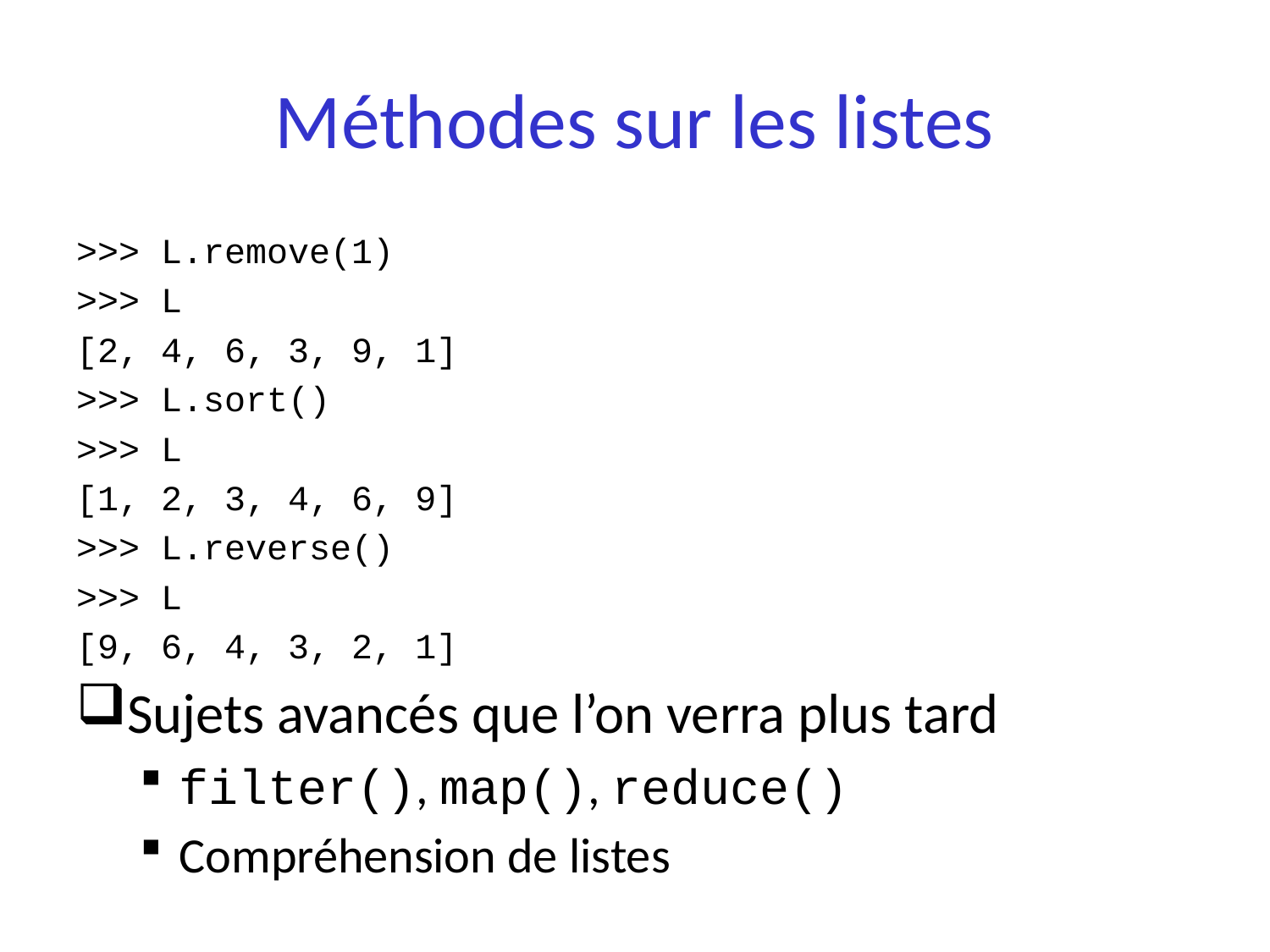

# Méthodes sur les listes
>>> L.remove(1)
>>> L
[2, 4, 6, 3, 9, 1]
>>> L.sort()
>>> L
[1, 2, 3, 4, 6, 9]
>>> L.reverse()
>>> L
[9, 6, 4, 3, 2, 1]
Sujets avancés que l’on verra plus tard
filter(), map(), reduce()
Compréhension de listes